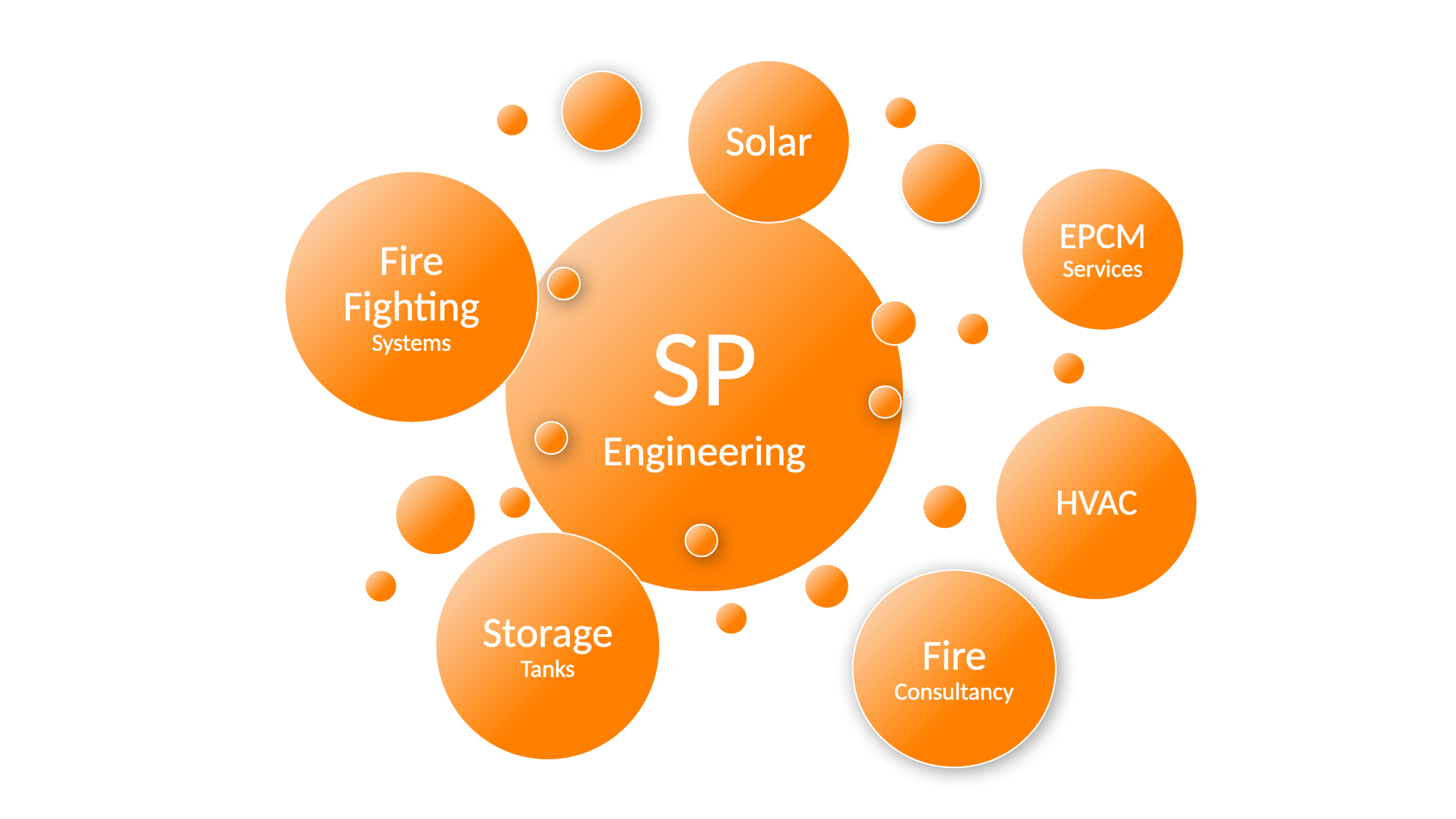

Solar

EPCM Services
Fire Fighting Systems
SP Engineering

HVAC

Storage Tanks

Fire Consultancy